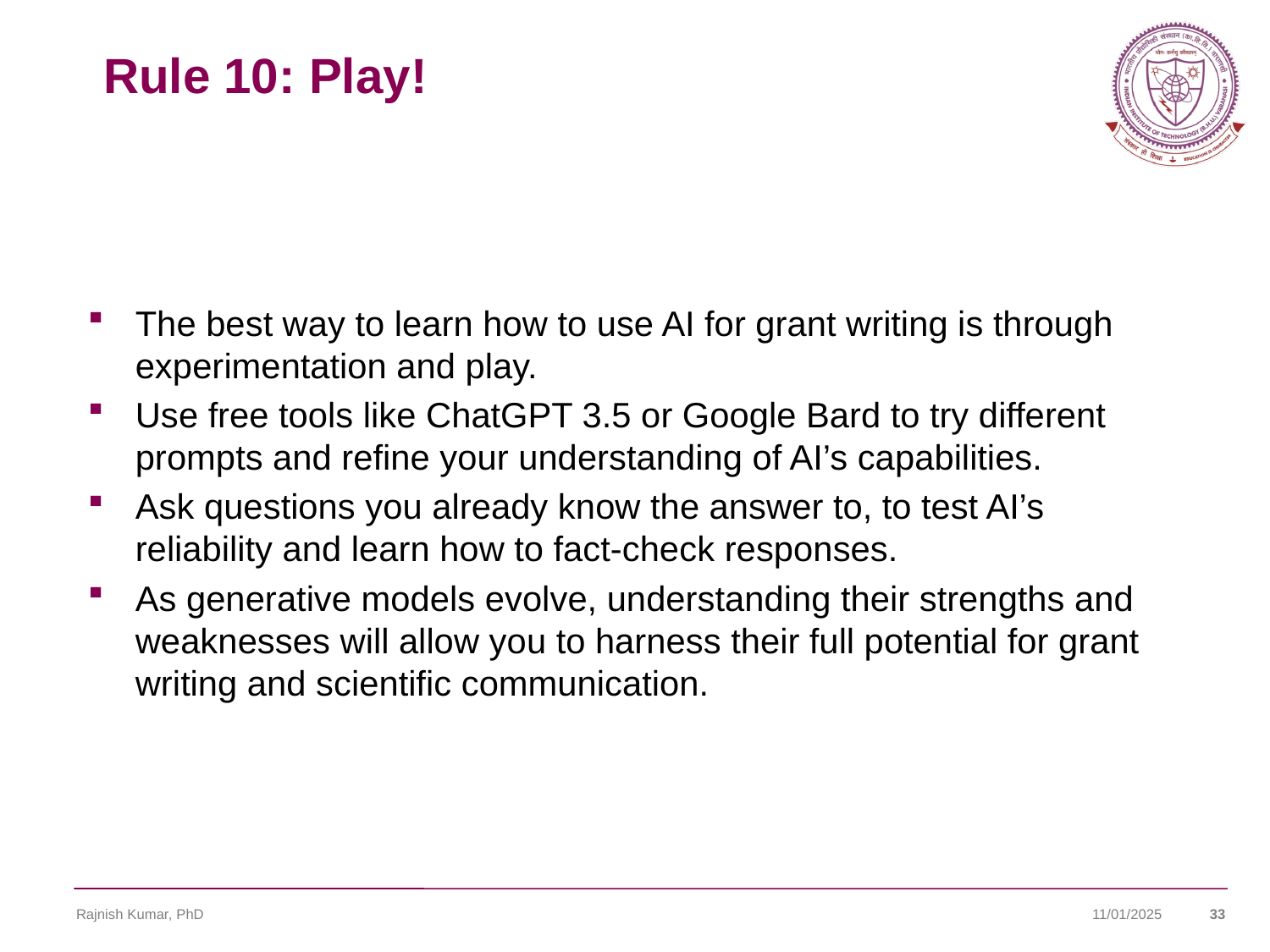

# Rule 10: Play!
The best way to learn how to use AI for grant writing is through experimentation and play.
Use free tools like ChatGPT 3.5 or Google Bard to try different prompts and refine your understanding of AI’s capabilities.
Ask questions you already know the answer to, to test AI’s reliability and learn how to fact-check responses.
As generative models evolve, understanding their strengths and weaknesses will allow you to harness their full potential for grant writing and scientific communication.

Rajnish Kumar, PhD
11/01/2025
33